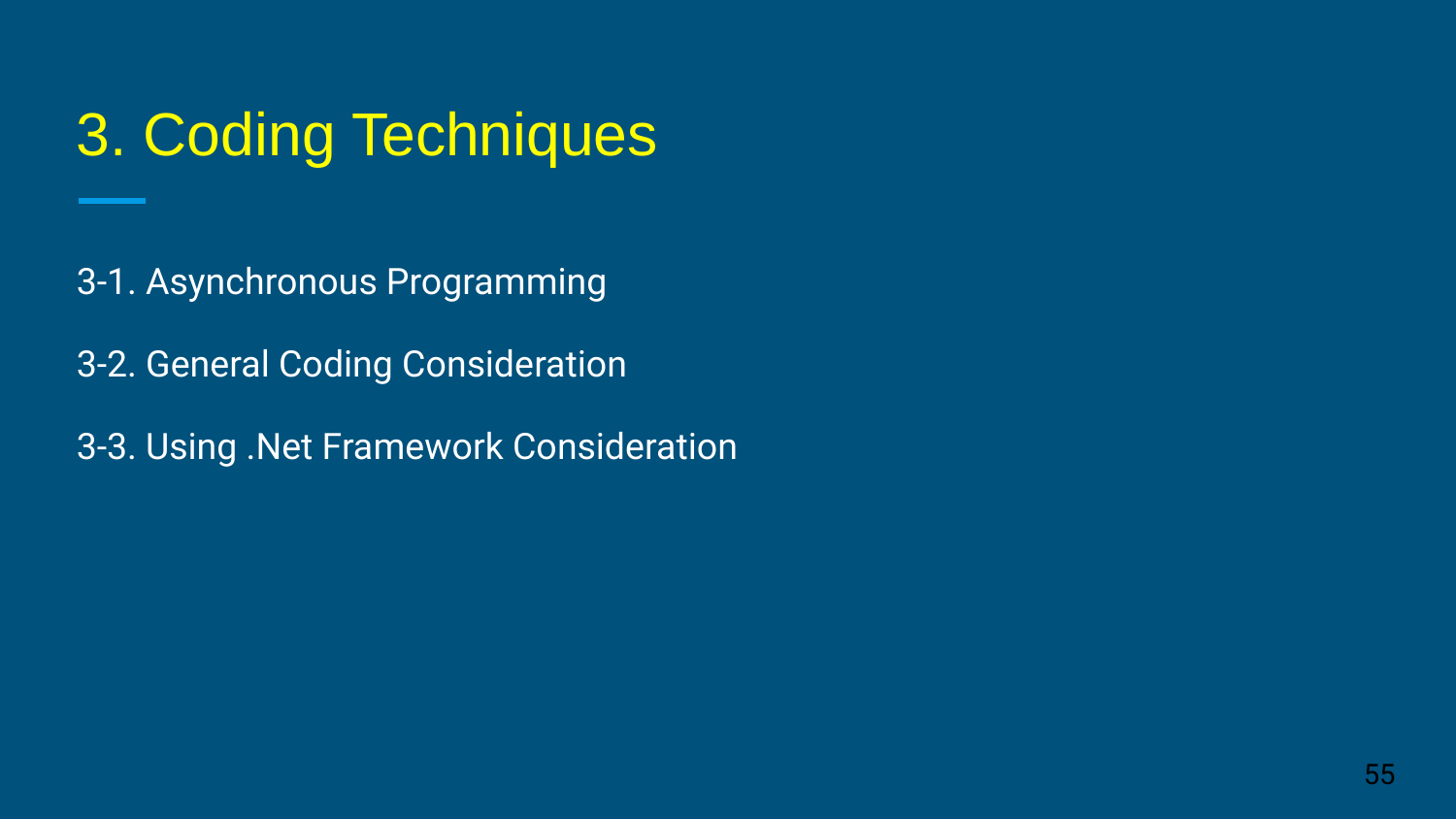

# 3. Coding Techniques
3-1. Asynchronous Programming
3-2. General Coding Consideration
3-3. Using .Net Framework Consideration
55